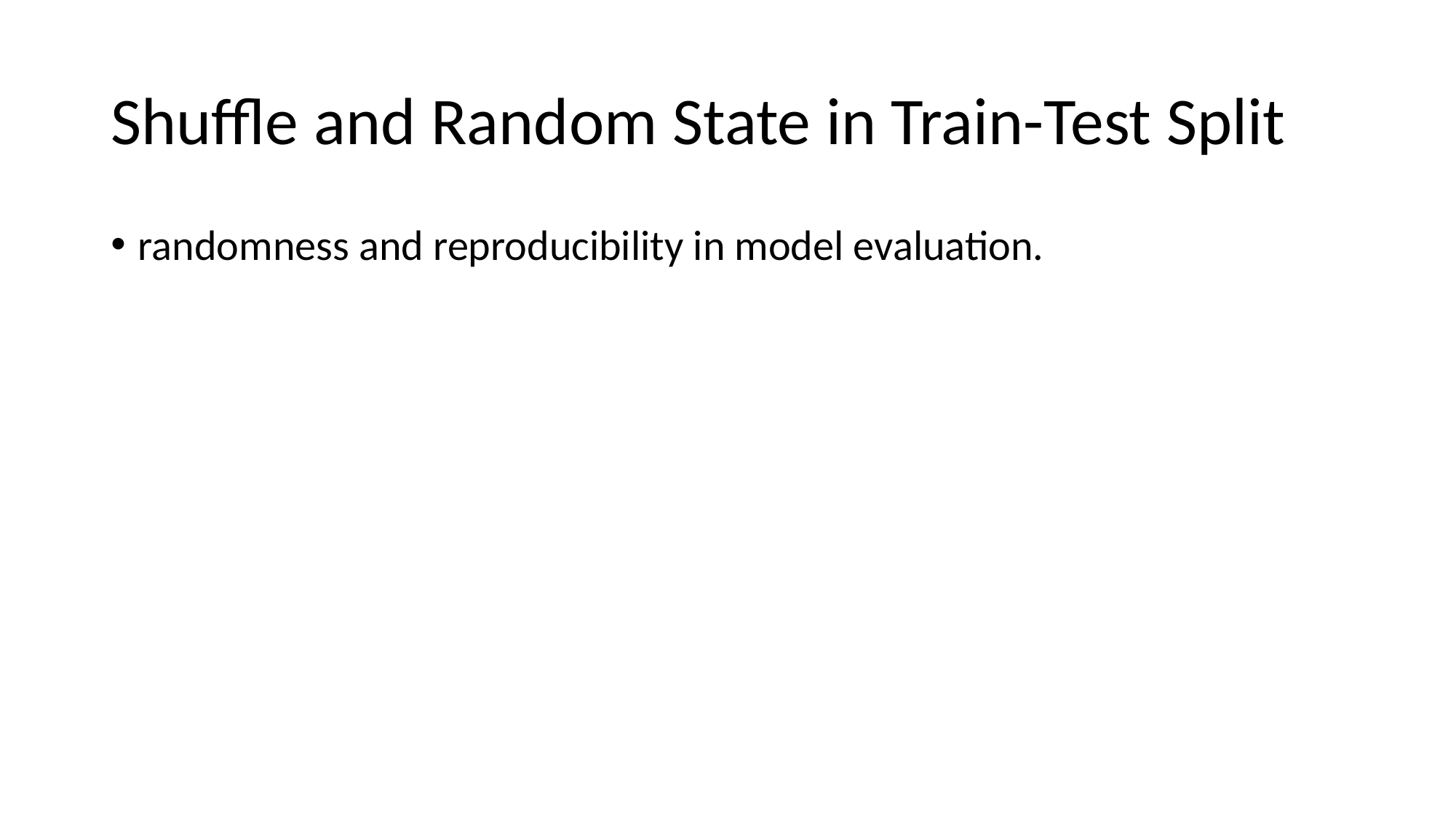

# Shuffle and Random State in Train-Test Split
randomness and reproducibility in model evaluation.